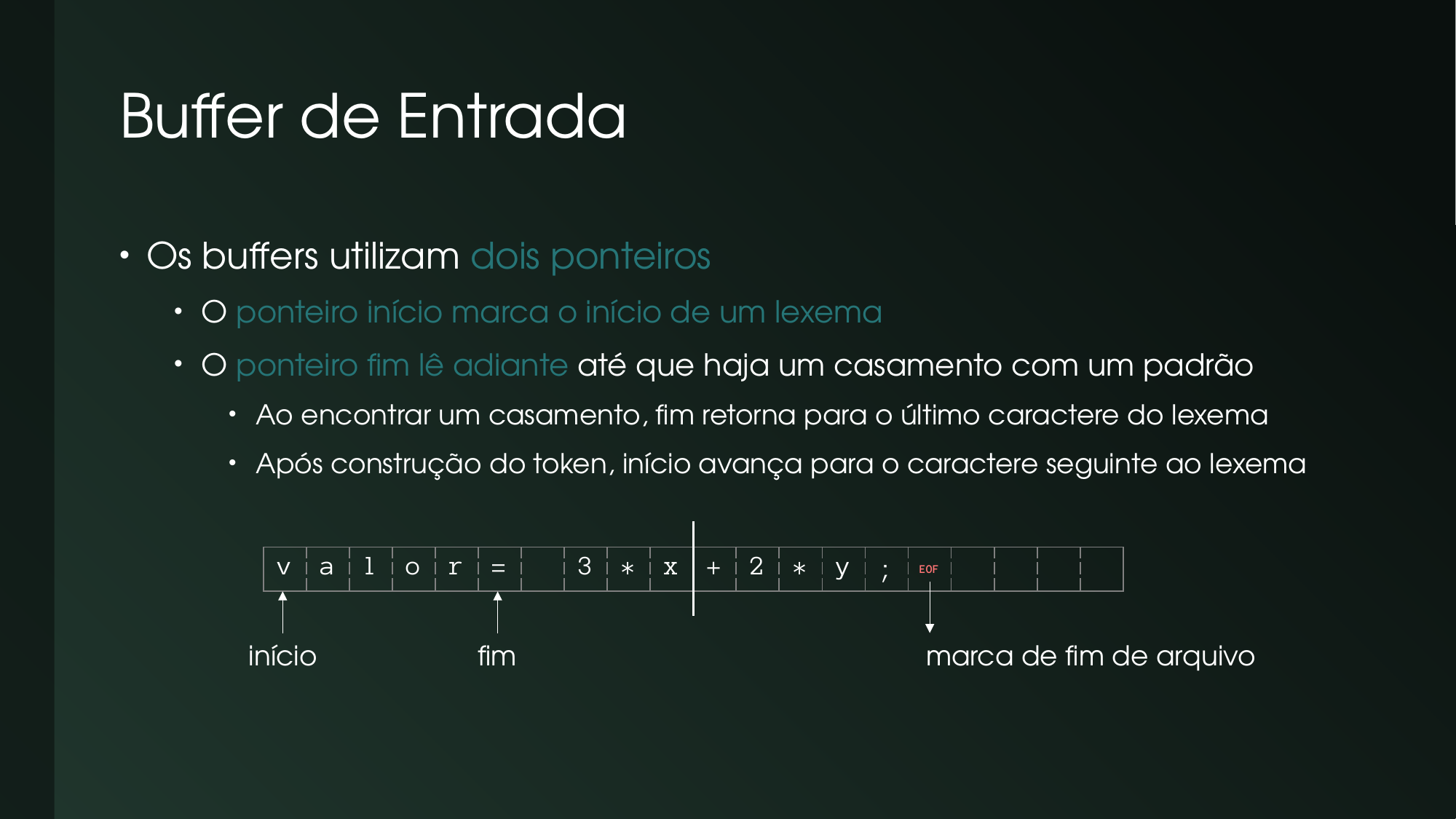

# Buffer de Entrada
Os buffers utilizam dois ponteiros
O ponteiro início marca o início de um lexema
O ponteiro fim lê adiante até que haja um casamento com um padrão
Ao encontrar um casamento, fim retorna para o último caractere do lexema
Após construção do token, início avança para o caractere seguinte ao lexema

| v | a | l | o | r | = |  | 3 | \* | x | + | 2 | \* | y | ; | EOF |  |  |  |  |
| --- | --- | --- | --- | --- | --- | --- | --- | --- | --- | --- | --- | --- | --- | --- | --- | --- | --- | --- | --- |
início
marca de fim de arquivo
fim